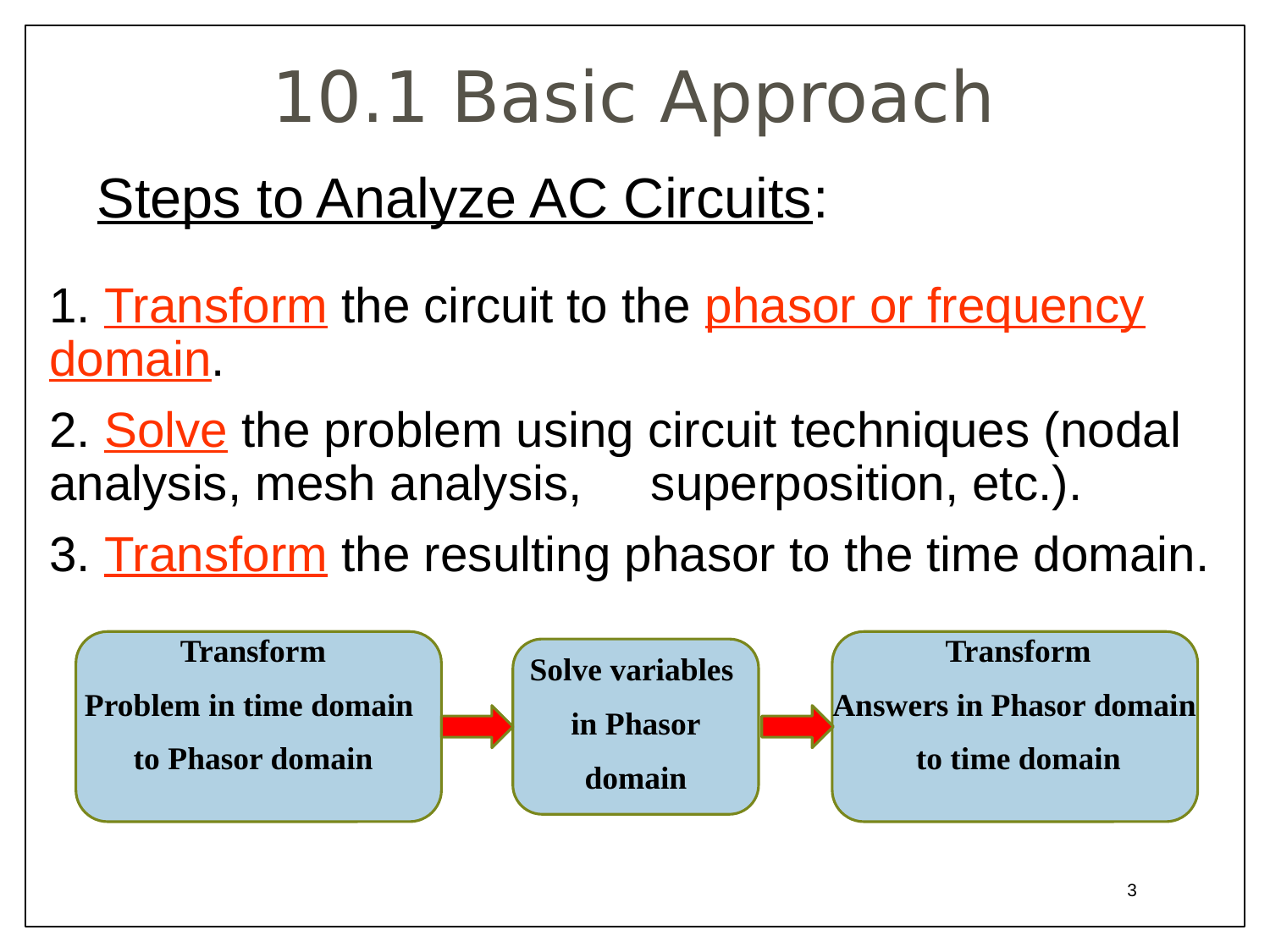

10.1 Basic Approach
# Steps to Analyze AC Circuits:
1. Transform the circuit to the phasor or frequency domain.
2. Solve the problem using circuit techniques (nodal analysis, mesh analysis,     superposition, etc.).
3. Transform the resulting phasor to the time domain.
Transform
Problem in time domain
to Phasor domain

Transform
Answers in Phasor domain
to time domain

Solve variables
in Phasor
domain

3